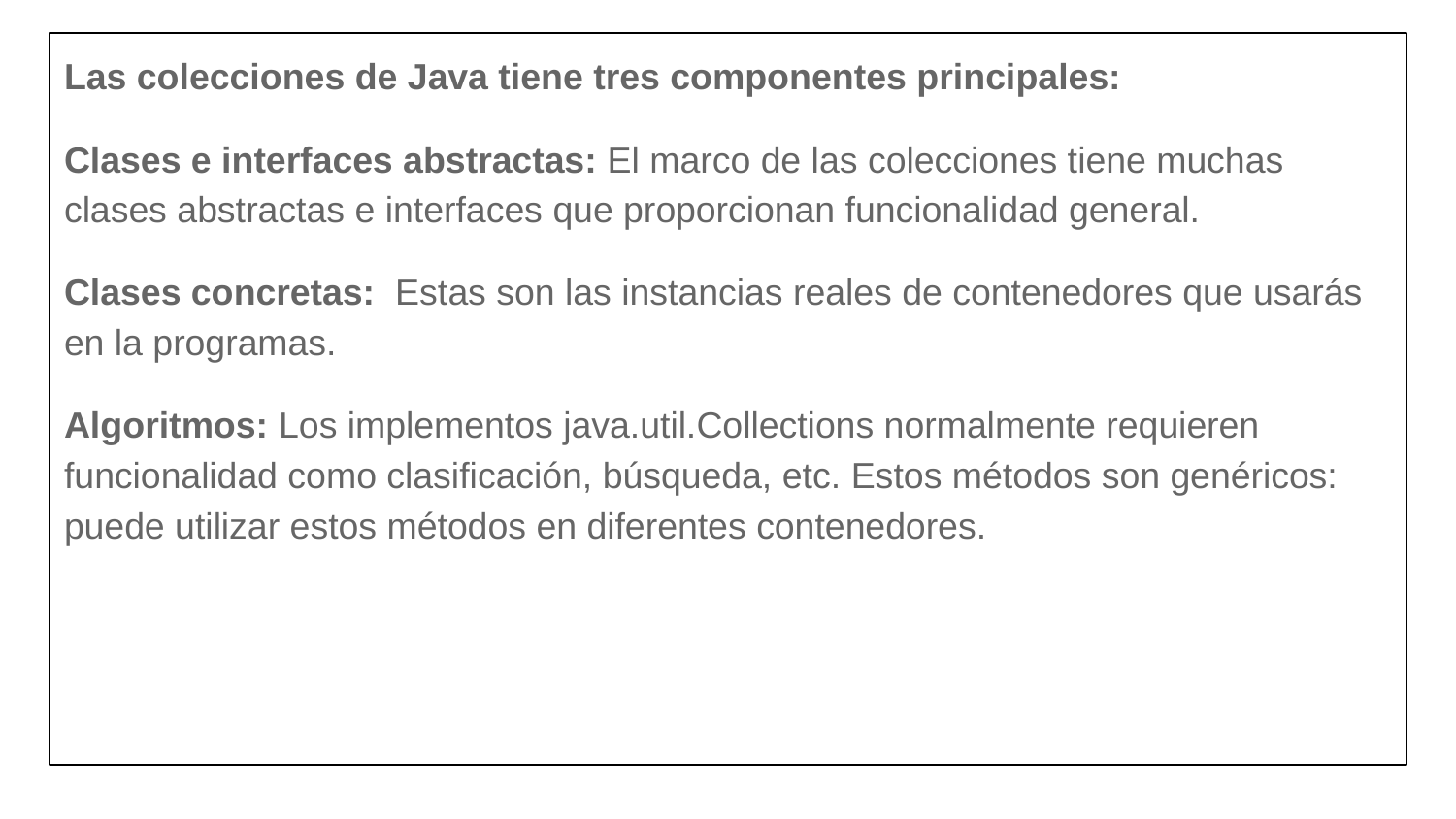

Las colecciones de Java tiene tres componentes principales:
Clases e interfaces abstractas: El marco de las colecciones tiene muchas clases abstractas e interfaces que proporcionan funcionalidad general.
Clases concretas:  Estas son las instancias reales de contenedores que usarás en la programas.
Algoritmos: Los implementos java.util.Collections normalmente requieren funcionalidad como clasificación, búsqueda, etc. Estos métodos son genéricos: puede utilizar estos métodos en diferentes contenedores.